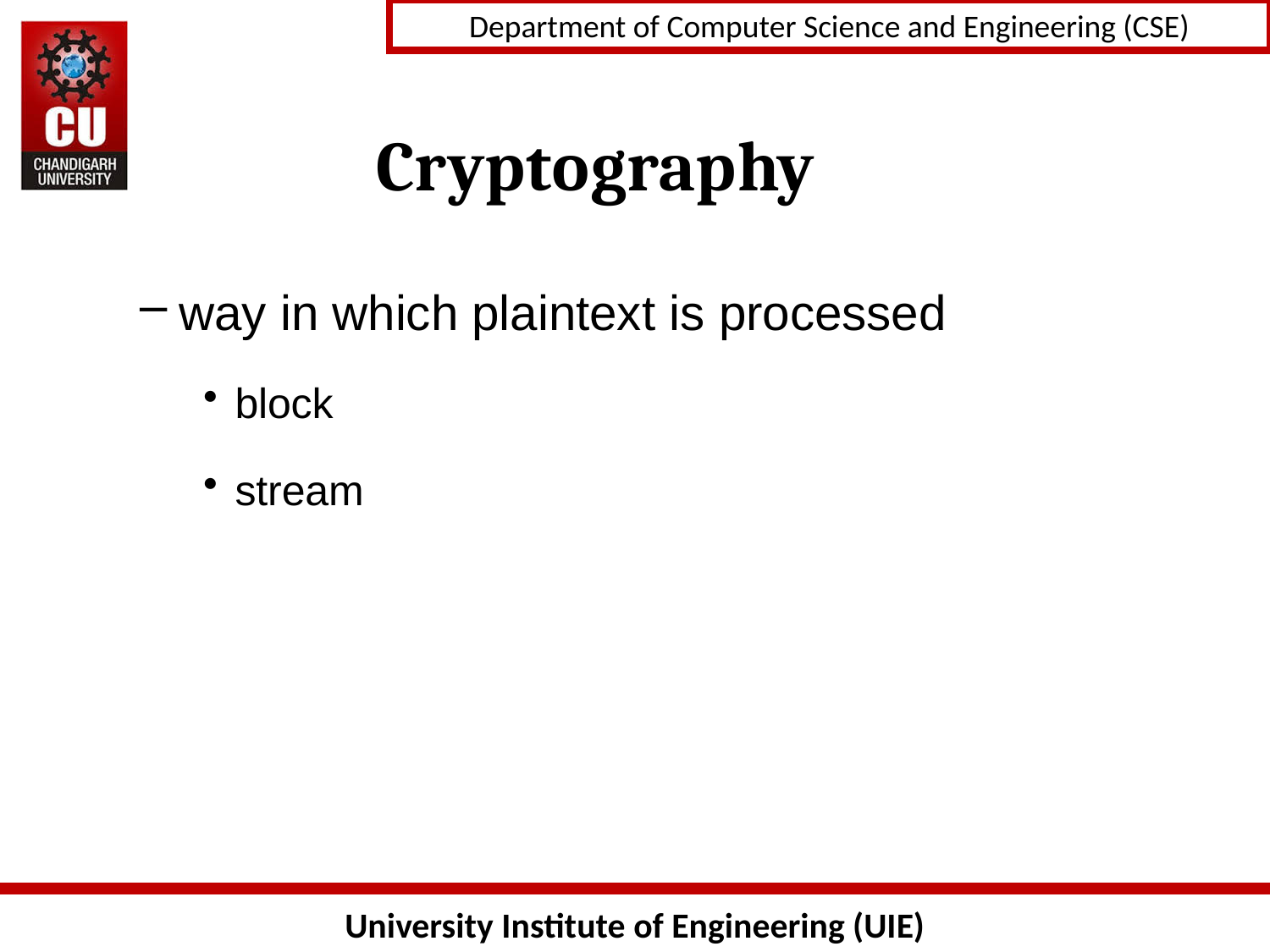

# Cryptography
way in which plaintext is processed
block
stream